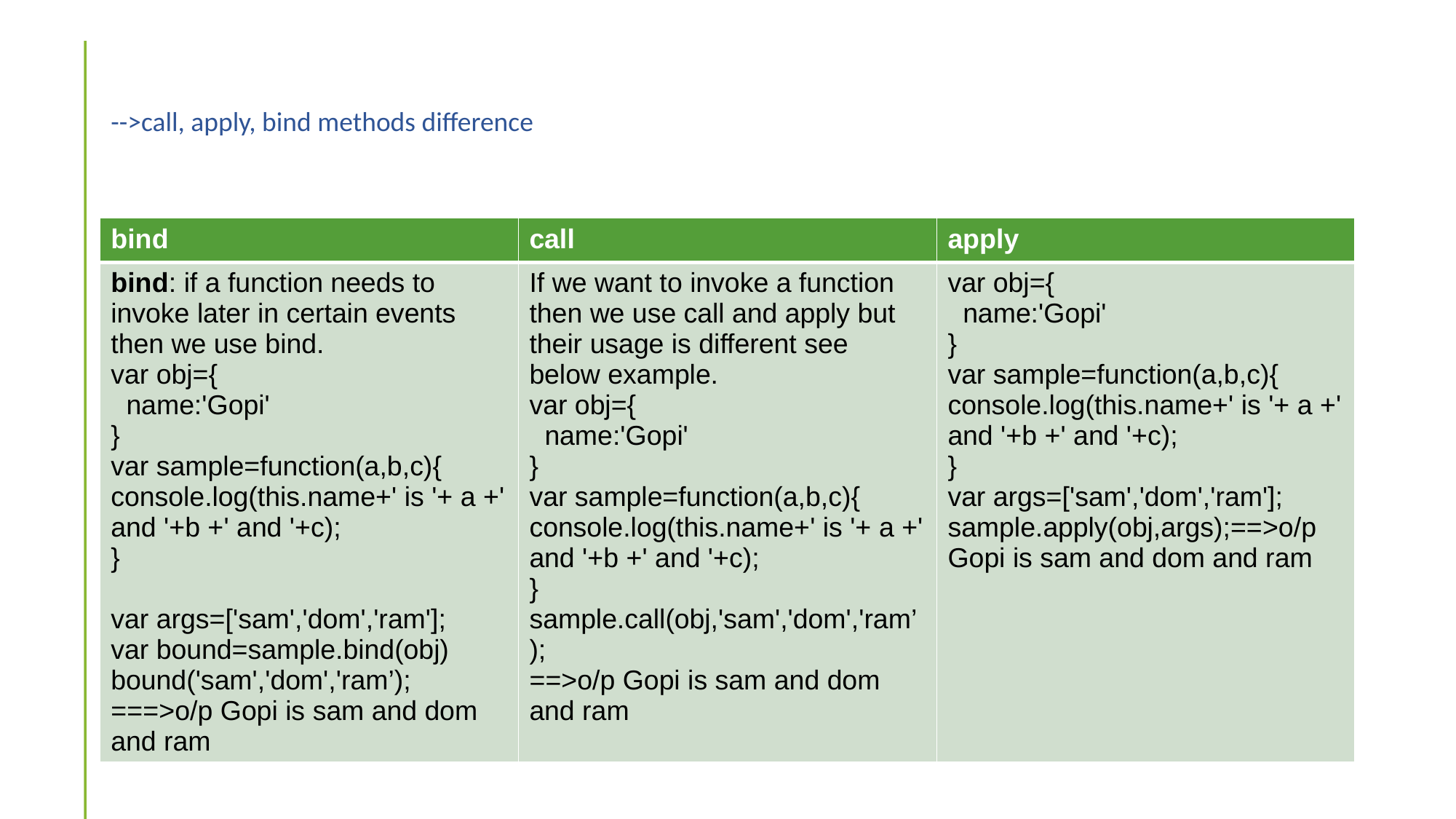

# -->call, apply, bind methods difference
| bind | call | apply |
| --- | --- | --- |
| bind: if a function needs to invoke later in certain events then we use bind. var obj={ name:'Gopi' } var sample=function(a,b,c){ console.log(this.name+' is '+ a +' and '+b +' and '+c); } var args=['sam','dom','ram']; var bound=sample.bind(obj) bound('sam','dom','ram’); ===>o/p Gopi is sam and dom and ram | If we want to invoke a function then we use call and apply but their usage is different see below example. var obj={ name:'Gopi' } var sample=function(a,b,c){ console.log(this.name+' is '+ a +' and '+b +' and '+c); } sample.call(obj,'sam','dom','ram’); ==>o/p Gopi is sam and dom and ram | var obj={ name:'Gopi' } var sample=function(a,b,c){ console.log(this.name+' is '+ a +' and '+b +' and '+c); } var args=['sam','dom','ram']; sample.apply(obj,args);==>o/p Gopi is sam and dom and ram |